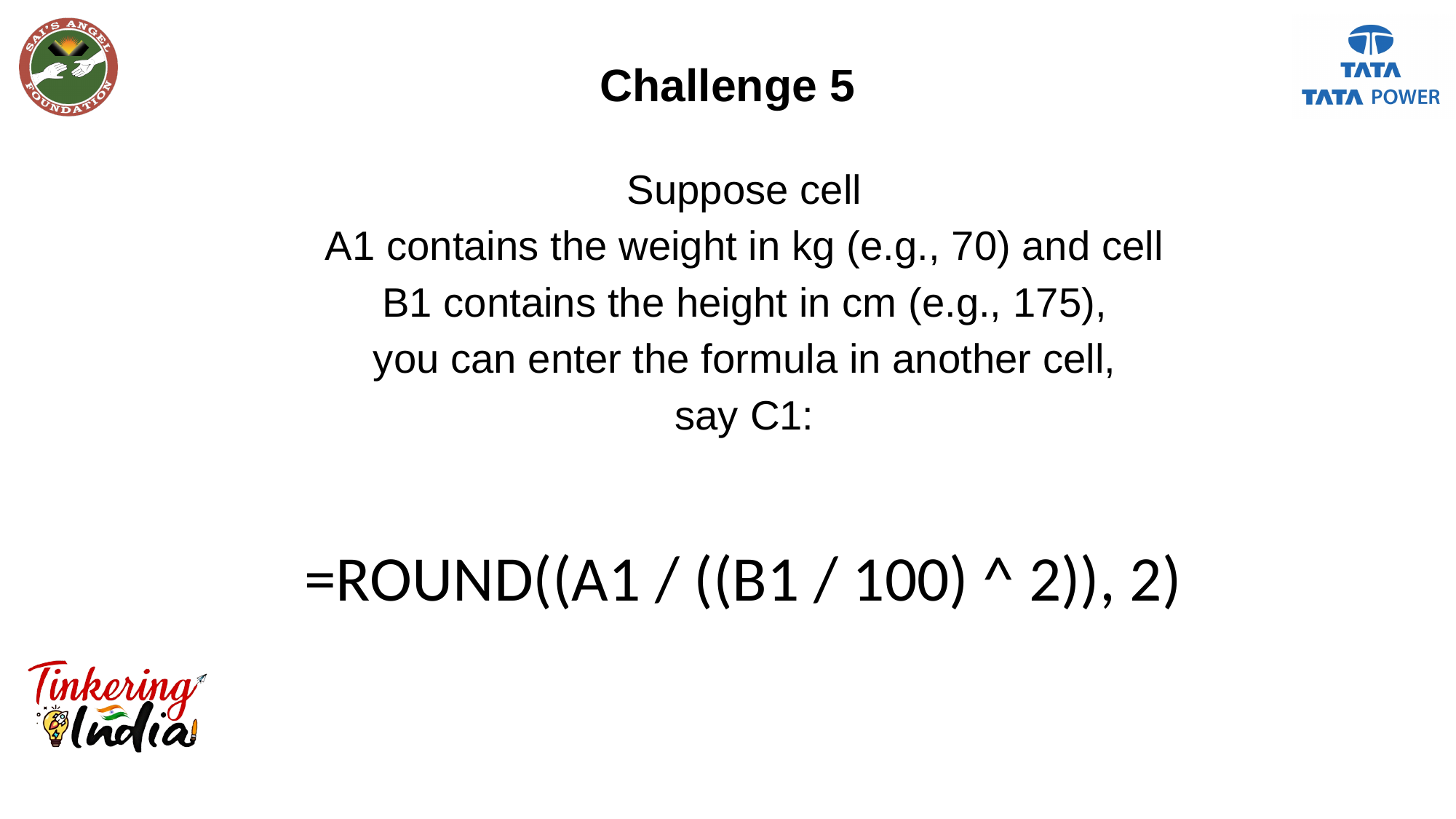

Challenge 5
Suppose cell
A1 contains the weight in kg (e.g., 70) and cell
B1 contains the height in cm (e.g., 175),
you can enter the formula in another cell,
say C1:
=ROUND((A1 / ((B1 / 100) ^ 2)), 2)